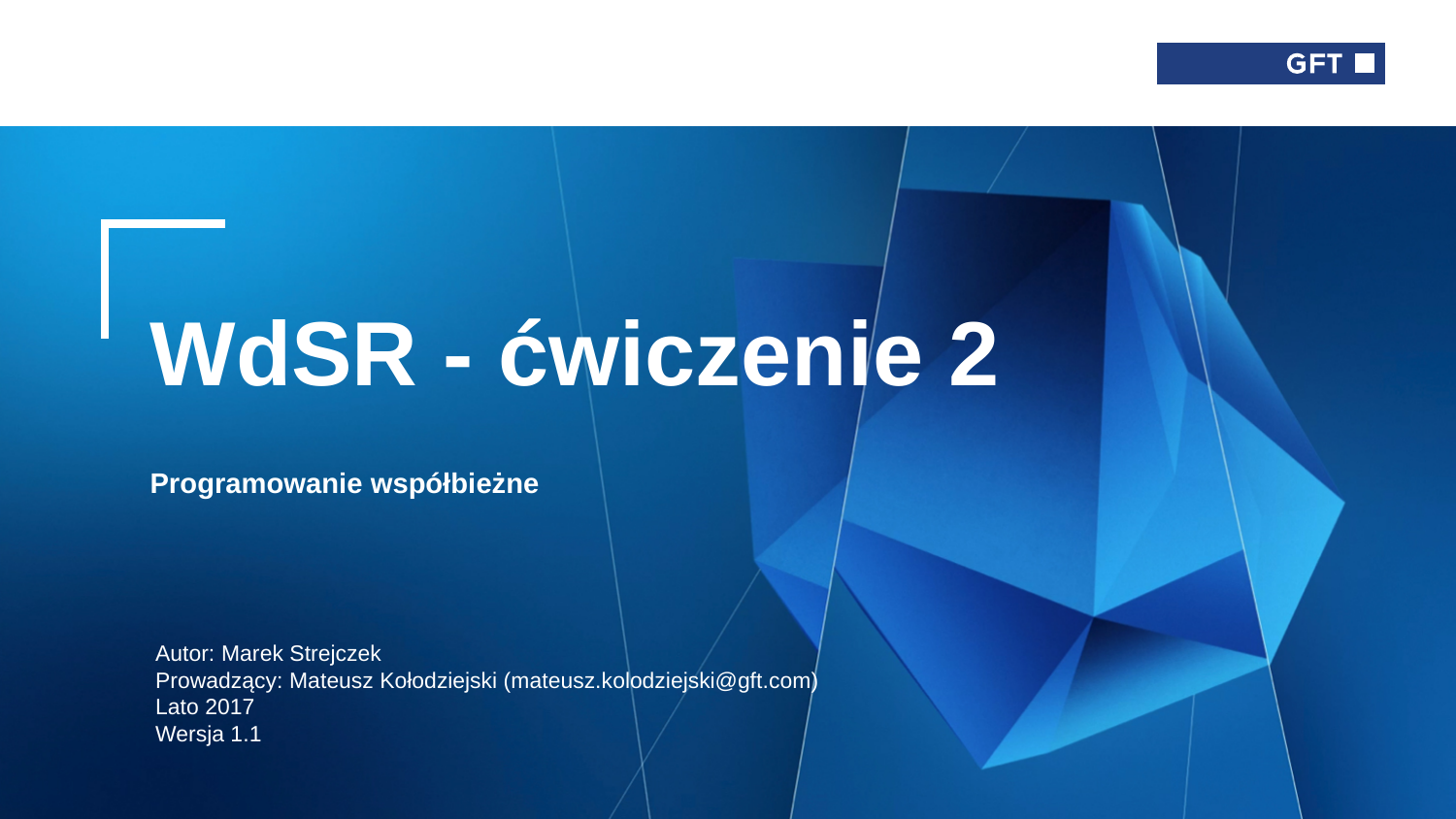

# WdSR - ćwiczenie 2 Programowanie współbieżne
Autor: Marek Strejczek
Prowadzący: Mateusz Kołodziejski (mateusz.kolodziejski@gft.com)
Lato 2017
Wersja 1.1